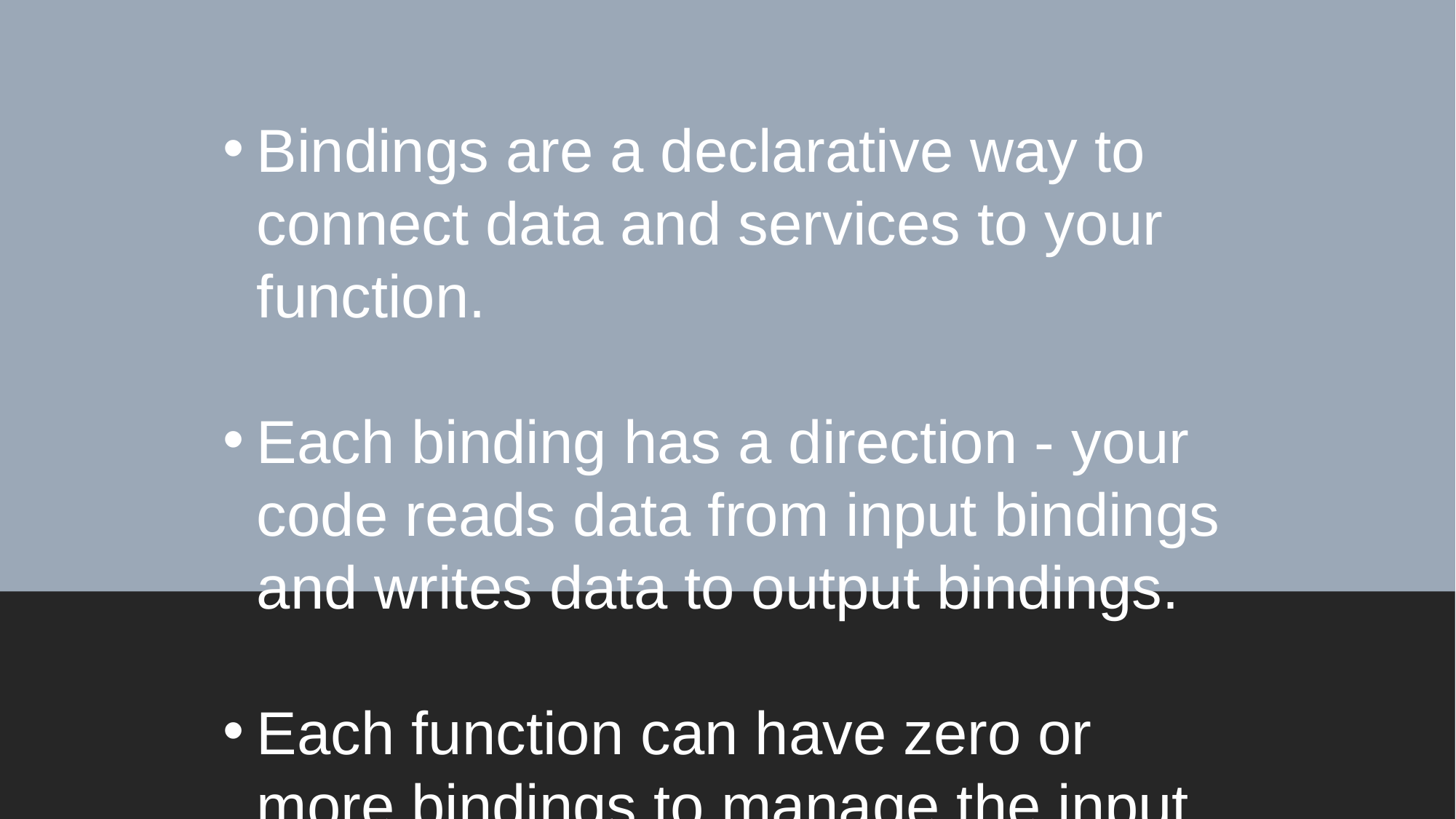

Bindings are a declarative way to connect data and services to your function.

Each binding has a direction - your code reads data from input bindings and writes data to output bindings.

Each function can have zero or more bindings to manage the input and output data processed by the function.